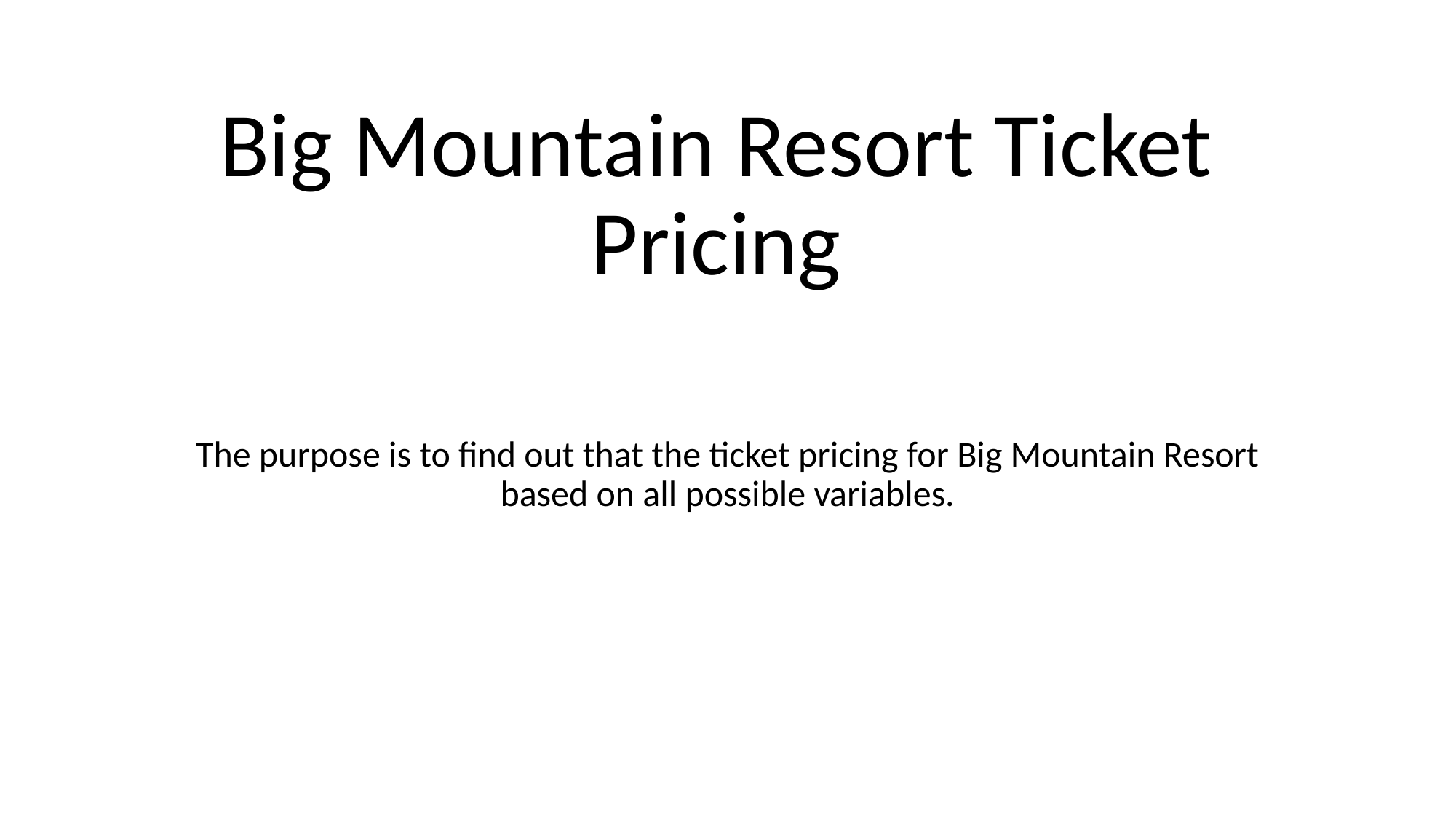

# Big Mountain Resort Ticket Pricing
The purpose is to find out that the ticket pricing for Big Mountain Resort based on all possible variables.